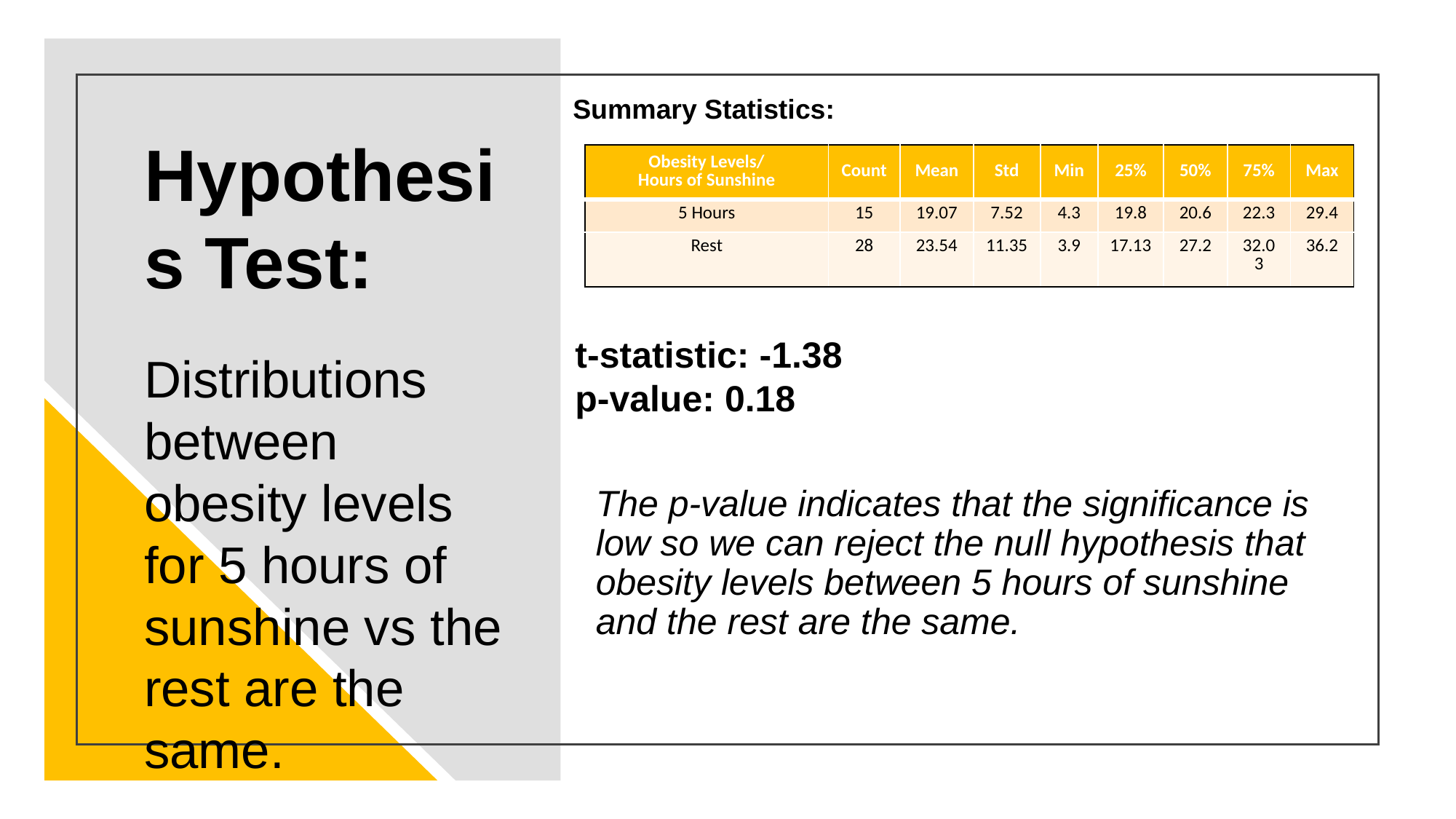

Summary Statistics:
Hypothesis Test:
| Obesity Levels/ Hours of Sunshine | Count | Mean | Std | Min | 25% | 50% | 75% | Max |
| --- | --- | --- | --- | --- | --- | --- | --- | --- |
| 5 Hours | 15 | 19.07 | 7.52 | 4.3 | 19.8 | 20.6 | 22.3 | 29.4 |
| Rest | 28 | 23.54 | 11.35 | 3.9 | 17.13 | 27.2 | 32.03 | 36.2 |
t-statistic: -1.38
p-value: 0.18
Distributions between obesity levels for 5 hours of sunshine vs the rest are the same.
The p-value indicates that the significance is low so we can reject the null hypothesis that obesity levels between 5 hours of sunshine and the rest are the same.